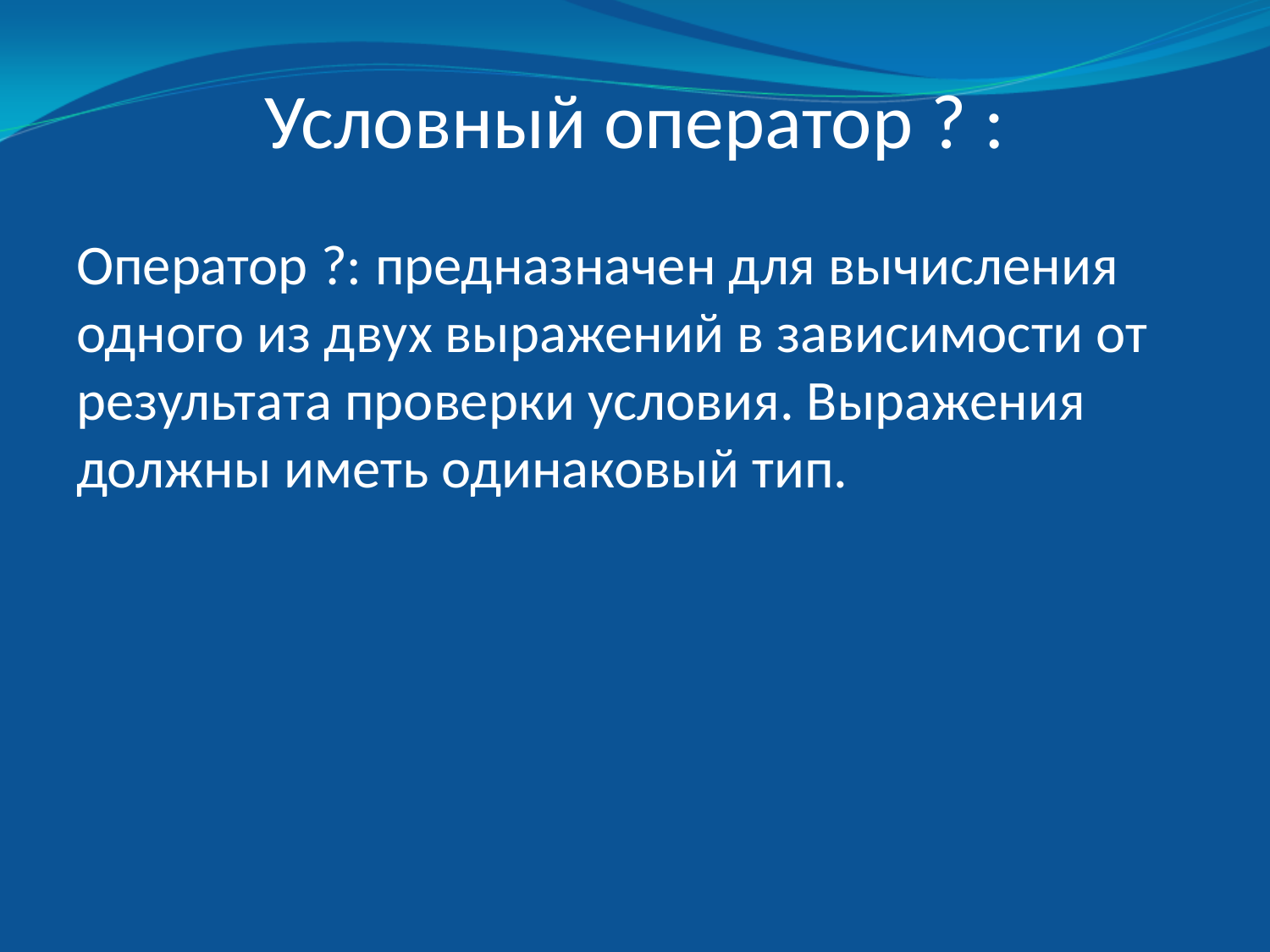

# Условный оператор ? :
Оператор ?: предназначен для вычисления одного из двух выражений в зависимости от результата проверки условия. Выражения должны иметь одинаковый тип.